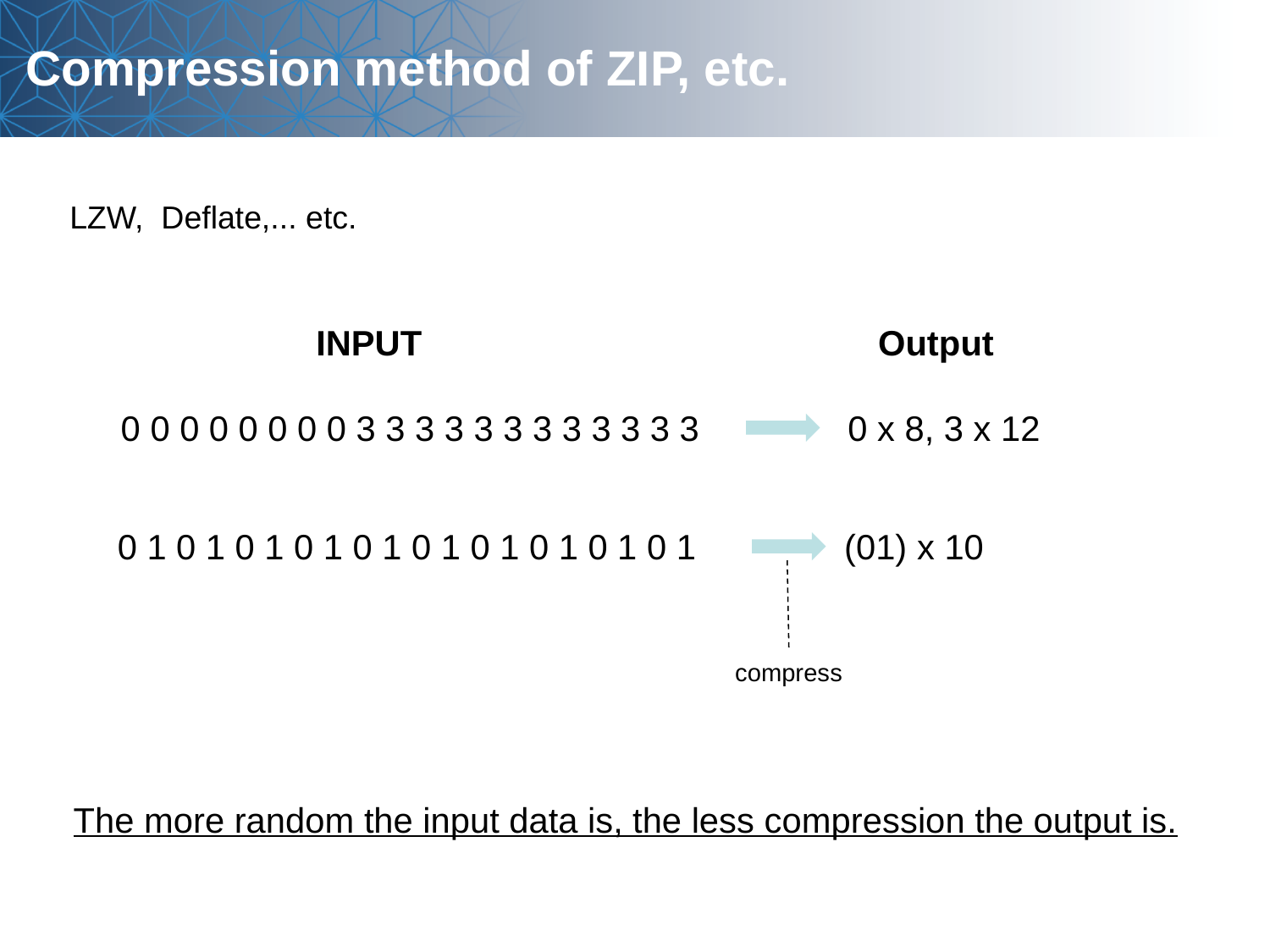

Compression method of ZIP, etc.
LZW,  Deflate,... etc.
INPUT
Output
0 0 0 0 0 0 0 0 3 3 3 3 3 3 3 3 3 3 3 3
0 x 8, 3 x 12

0 1 0 1 0 1 0 1 0 1 0 1 0 1 0 1 0 1 0 1
(01) x 10

compress
The more random the input data is, the less compression the output is.